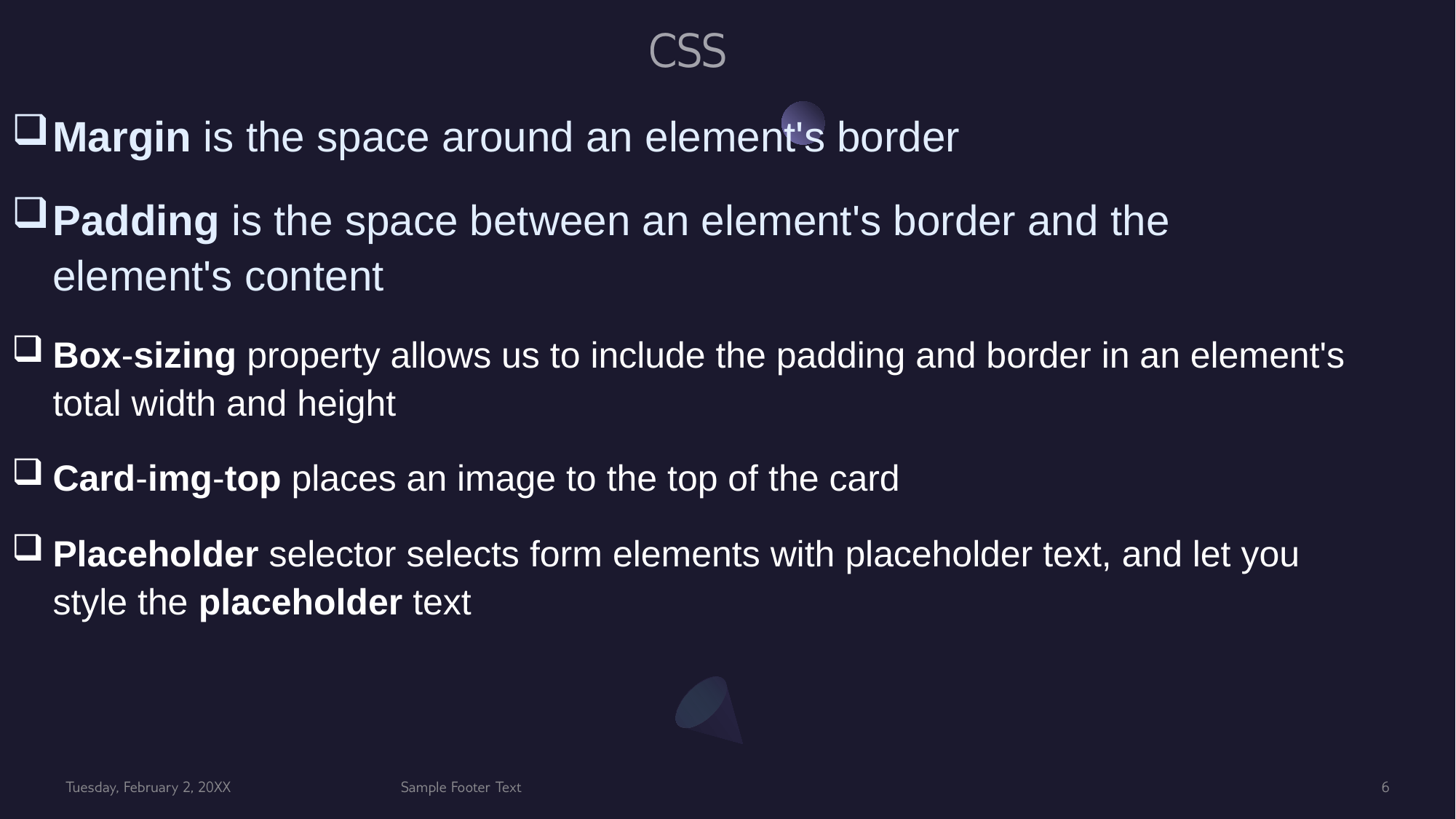

CSS
Margin is the space around an element's border
Padding is the space between an element's border and the element's content
Box-sizing property allows us to include the padding and border in an element's total width and height
Card-img-top places an image to the top of the card
Placeholder selector selects form elements with placeholder text, and let you style the placeholder text
Tuesday, February 2, 20XX
Sample Footer Text
6